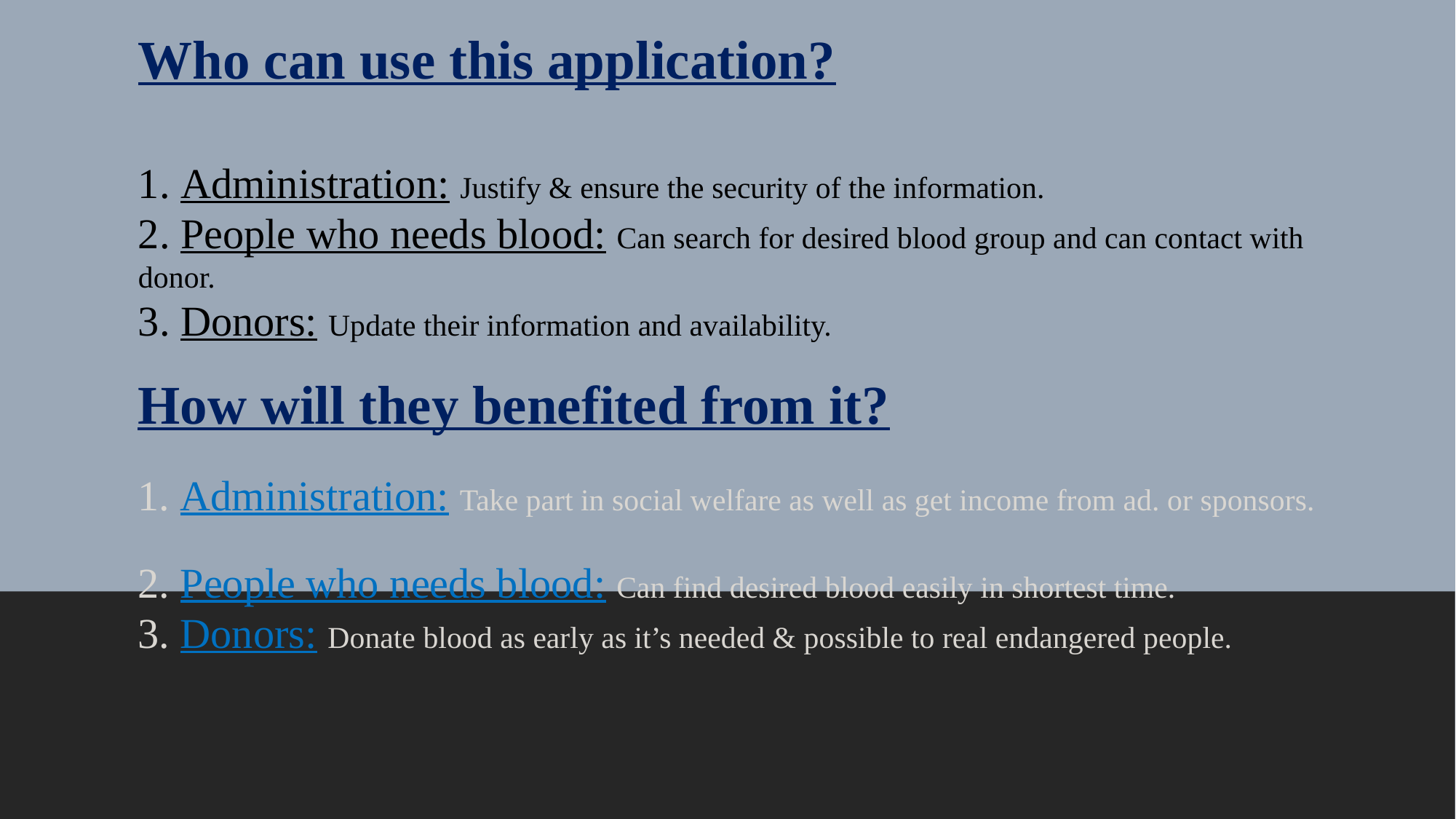

# Who can use this application? 1. Administration: Justify & ensure the security of the information. 2. People who needs blood: Can search for desired blood group and can contact with donor. 3. Donors: Update their information and availability.
How will they benefited from it?
1. Administration: Take part in social welfare as well as get income from ad. or sponsors.
2. People who needs blood: Can find desired blood easily in shortest time.
3. Donors: Donate blood as early as it’s needed & possible to real endangered people.